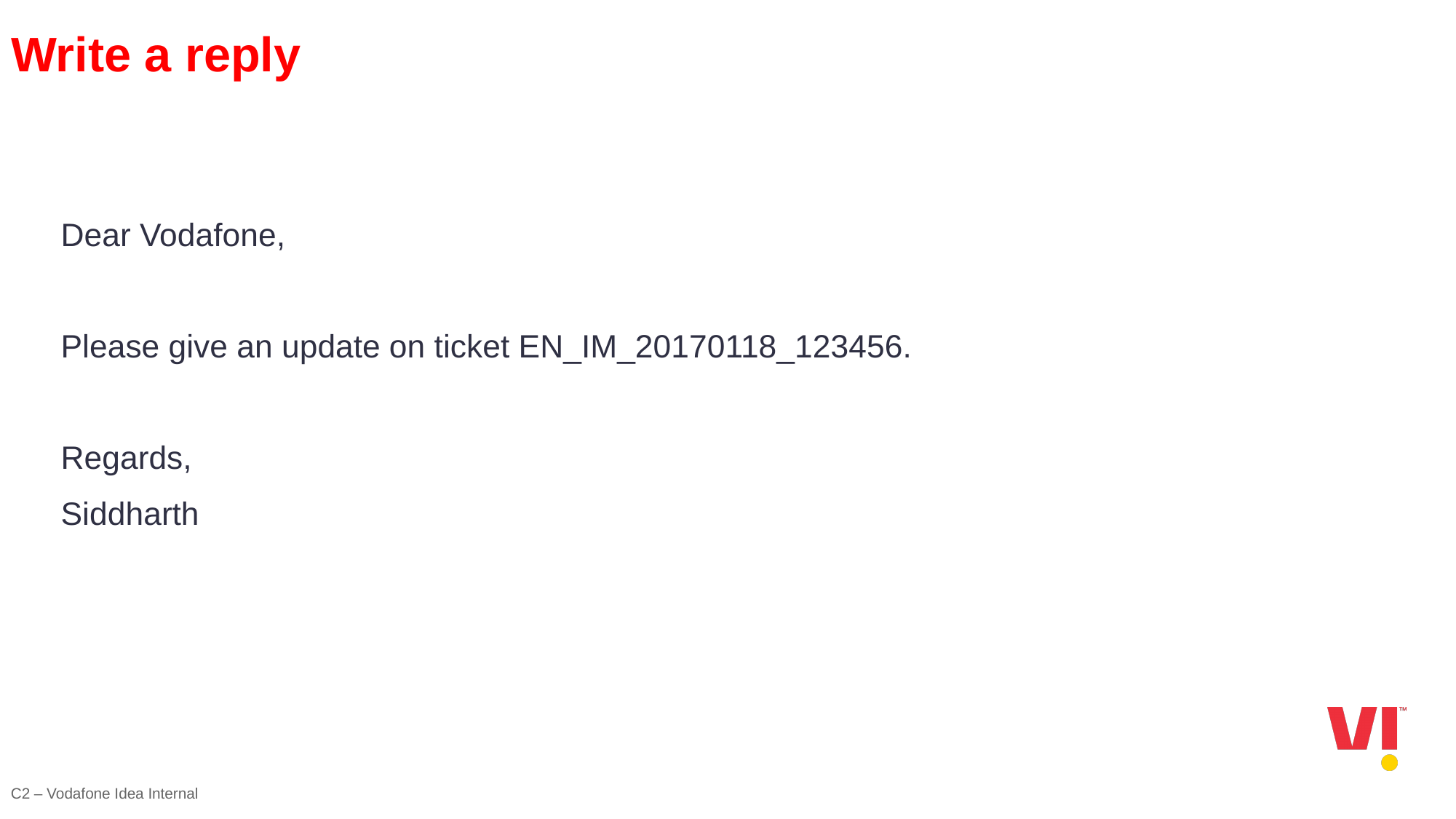

Write a reply
Dear Vodafone,

Please give an update on ticket EN_IM_20170118_123456.

Regards,
Siddharth